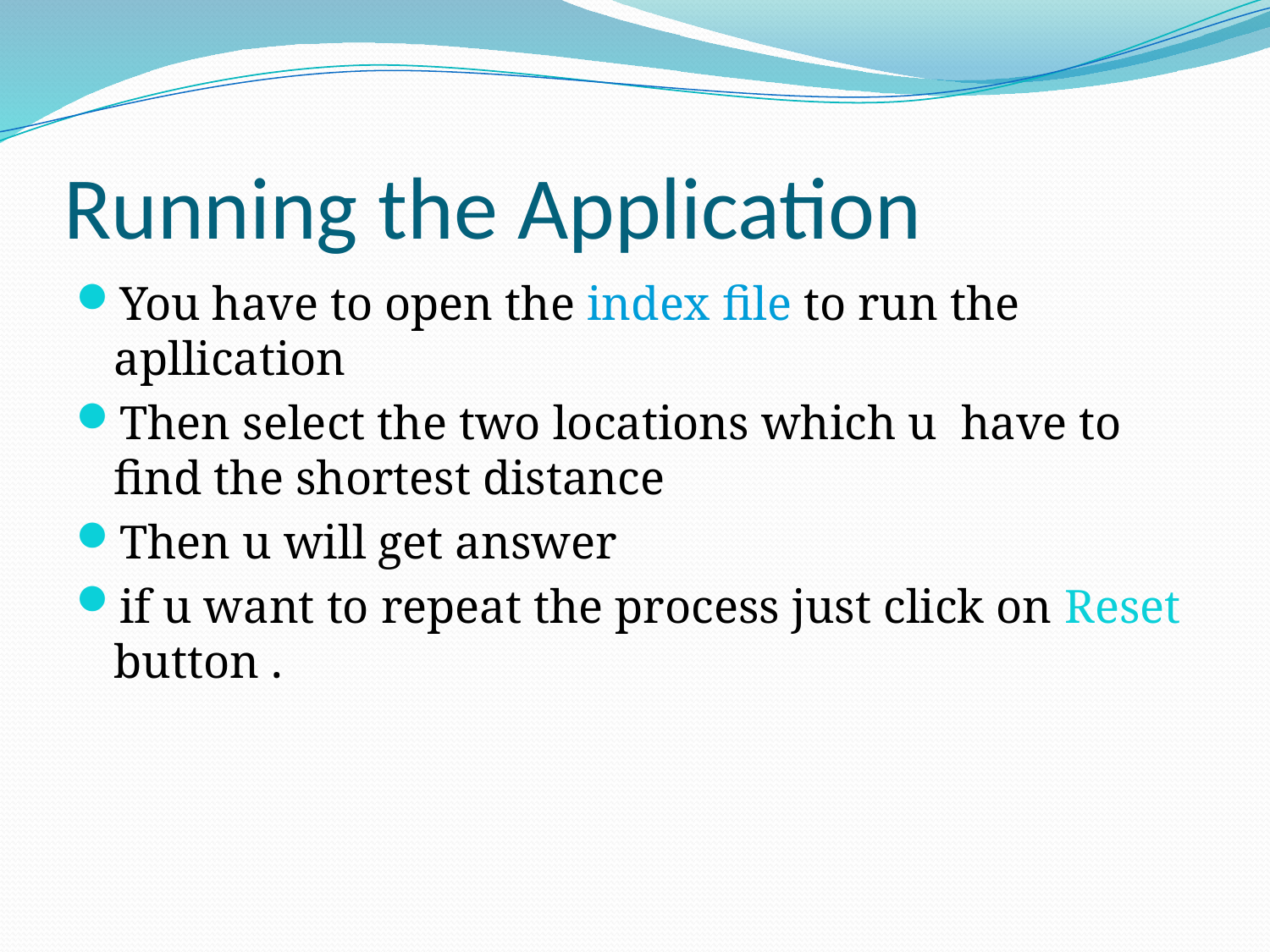

# Running the Application
You have to open the index file to run the apllication
Then select the two locations which u  have to find the shortest distance
Then u will get answer
if u want to repeat the process just click on Reset button .